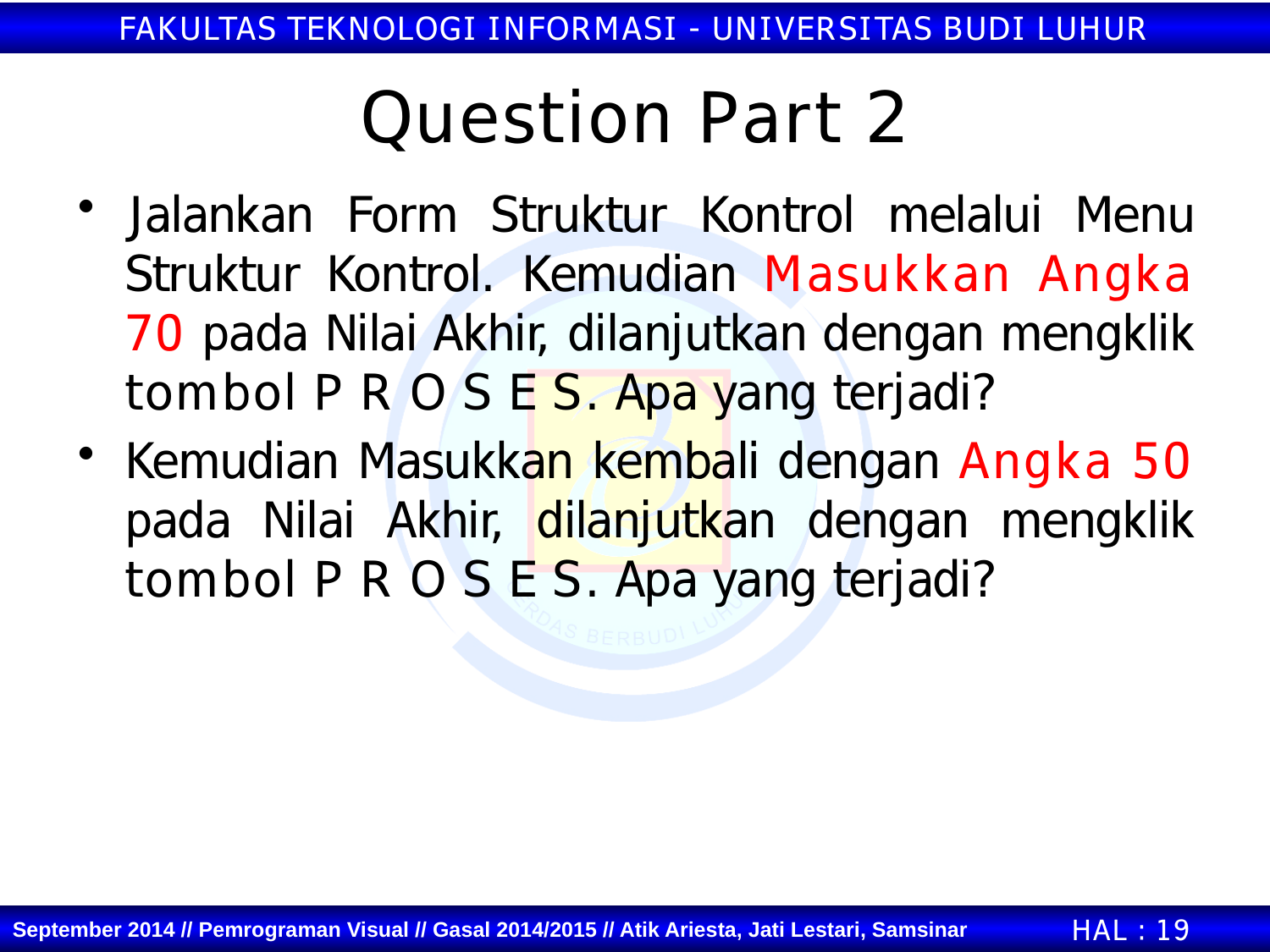

# Question Part 2
Jalankan Form Struktur Kontrol melalui Menu Struktur Kontrol. Kemudian Masukkan Angka 70 pada Nilai Akhir, dilanjutkan dengan mengklik tombol P R O S E S. Apa yang terjadi?
Kemudian Masukkan kembali dengan Angka 50 pada Nilai Akhir, dilanjutkan dengan mengklik tombol P R O S E S. Apa yang terjadi?